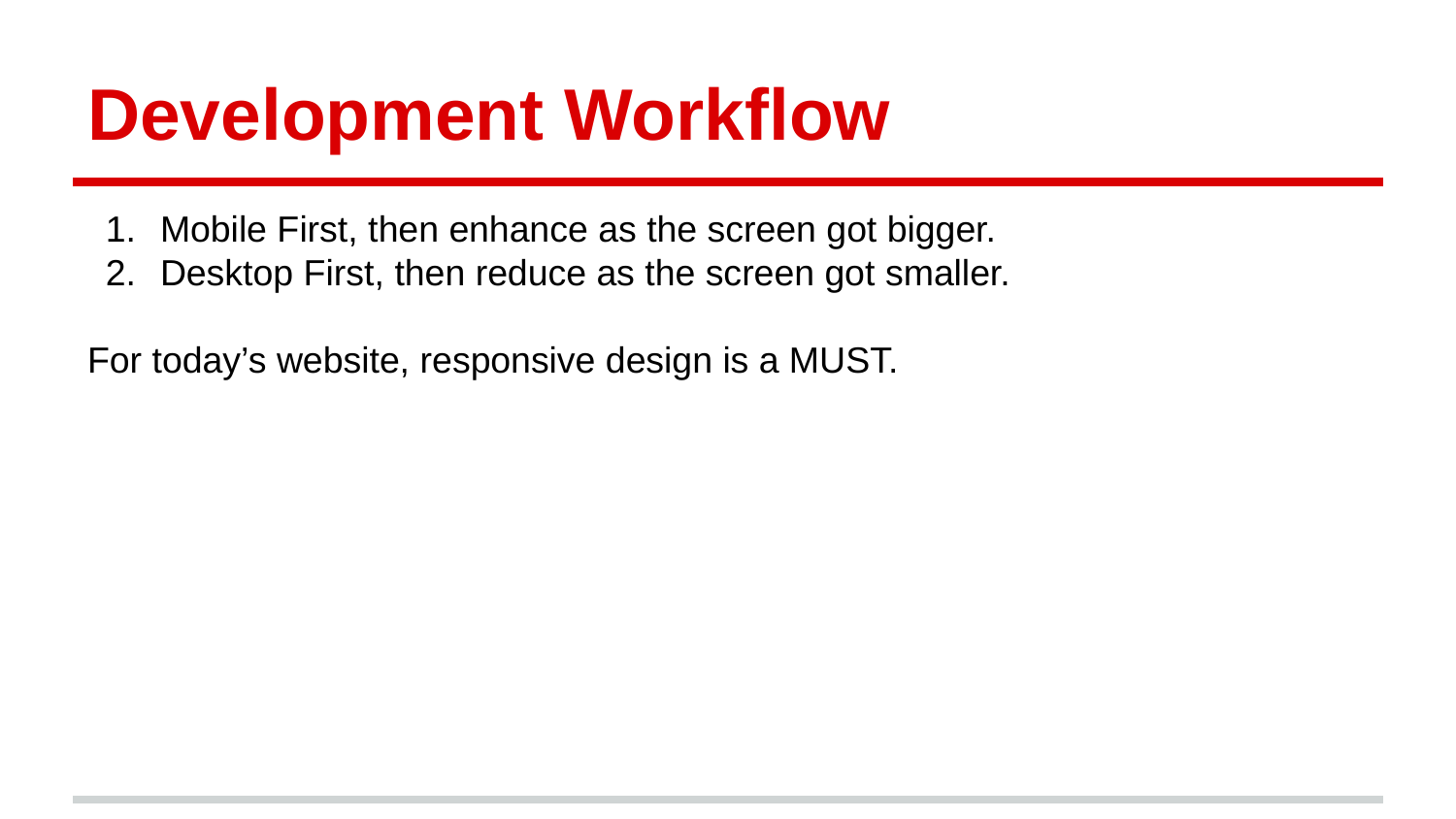

# Development Workflow
Mobile First, then enhance as the screen got bigger.
Desktop First, then reduce as the screen got smaller.

For today’s website, responsive design is a MUST.